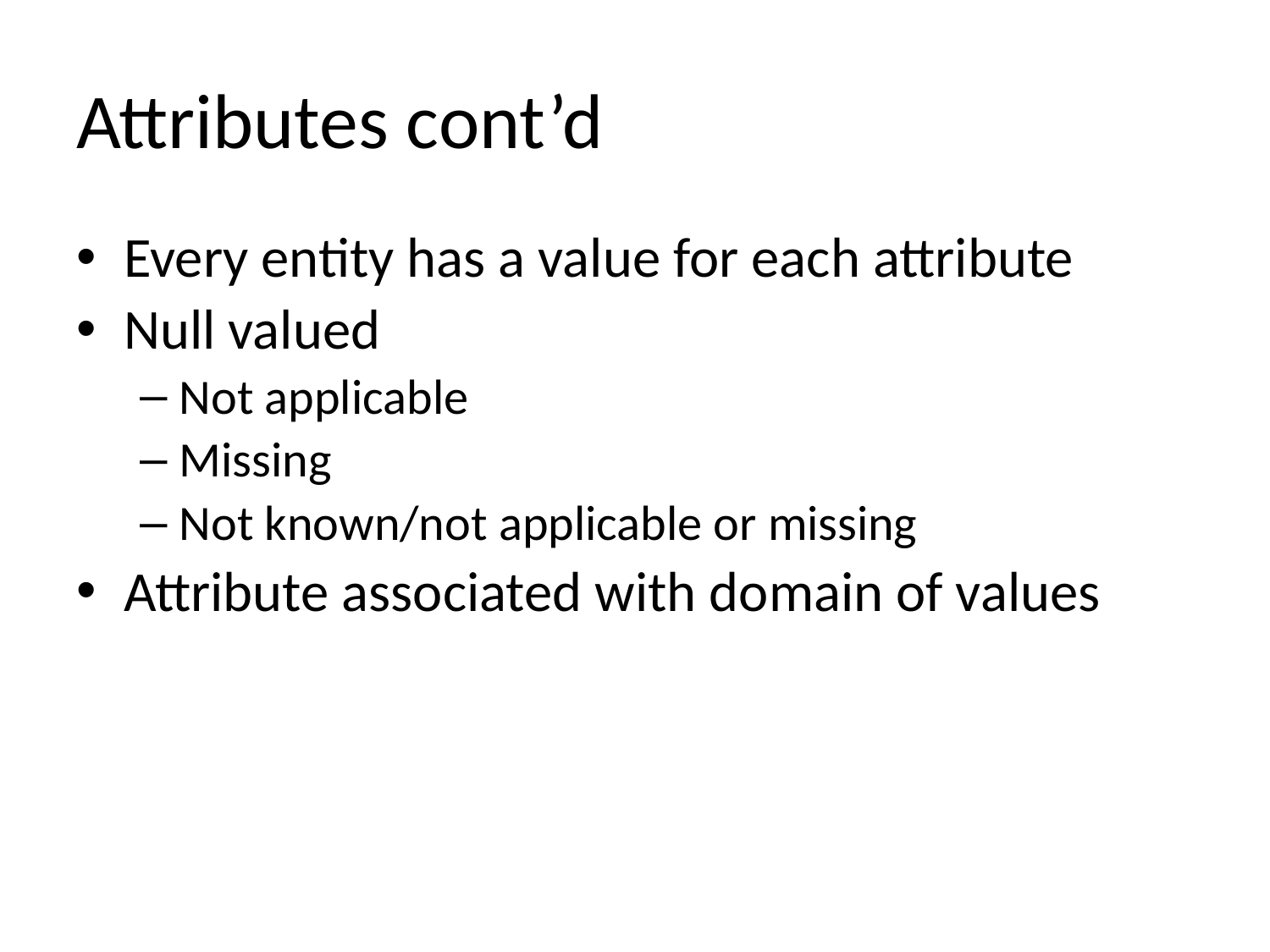

# Attributes cont’d
Every entity has a value for each attribute
Null valued
Not applicable
Missing
Not known/not applicable or missing
Attribute associated with domain of values